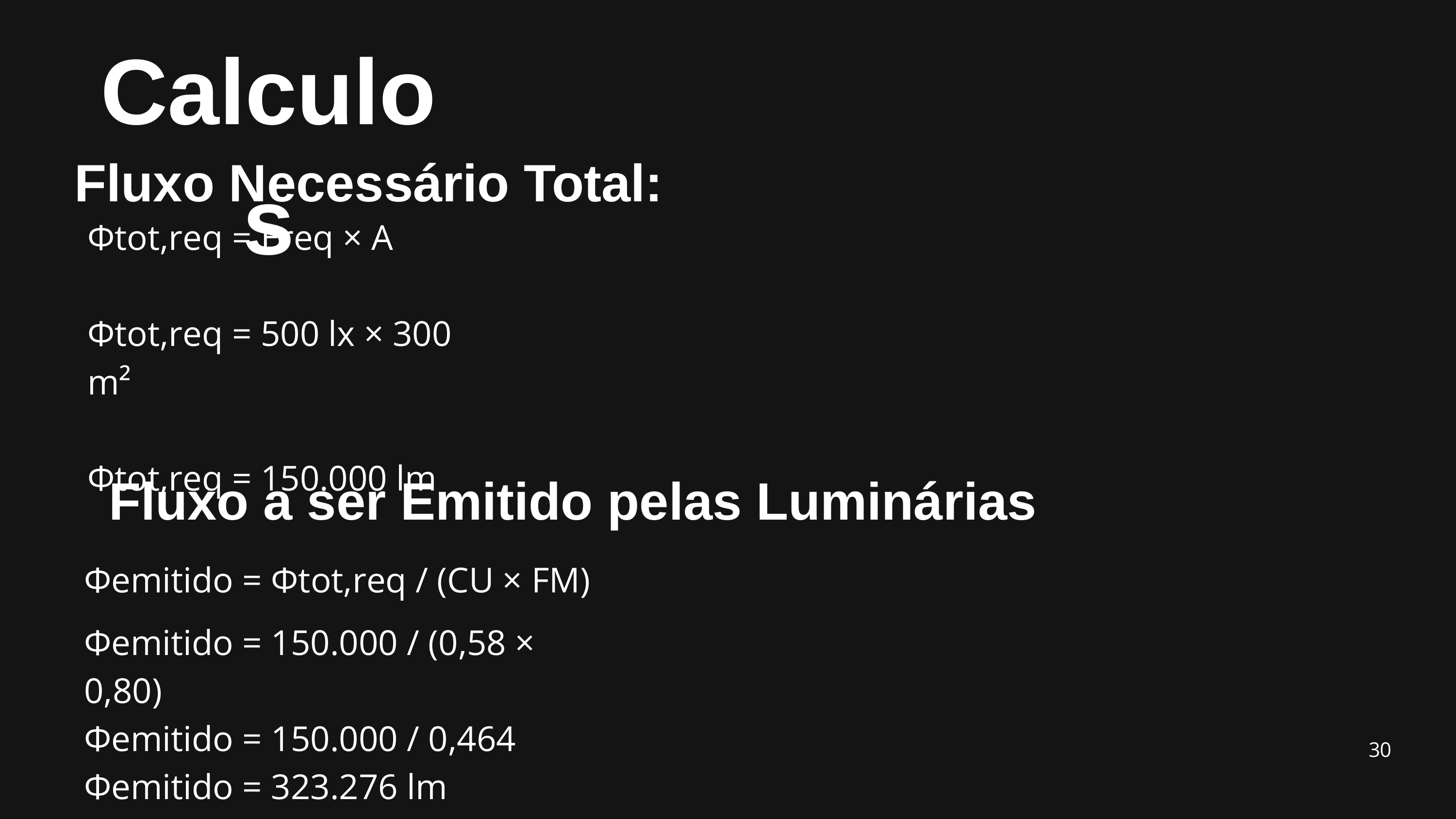

Calculos
Fluxo Necessário Total:

Φtot,req = Ereq × A

Φtot,req = 500 lx × 300 m²

Φtot,req = 150.000 lm
Fluxo a ser Emitido pelas Luminárias

Φemitido = Φtot,req / (CU × FM)

Φemitido = 150.000 / (0,58 × 0,80)
Φemitido = 150.000 / 0,464
Φemitido = 323.276 lm

30